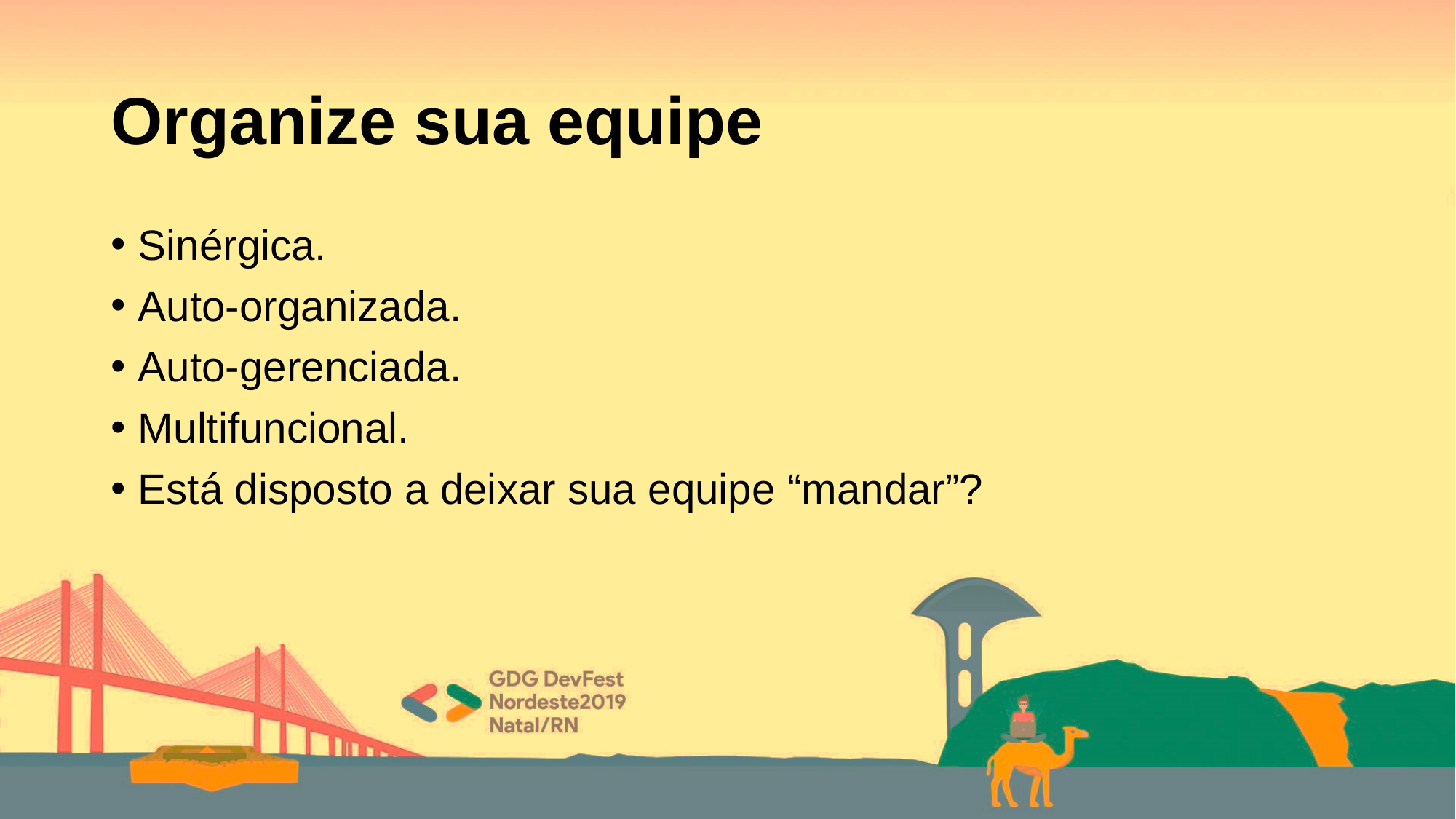

# Organize sua equipe
Sinérgica.
Auto-organizada.
Auto-gerenciada.
Multifuncional.
Está disposto a deixar sua equipe “mandar”?